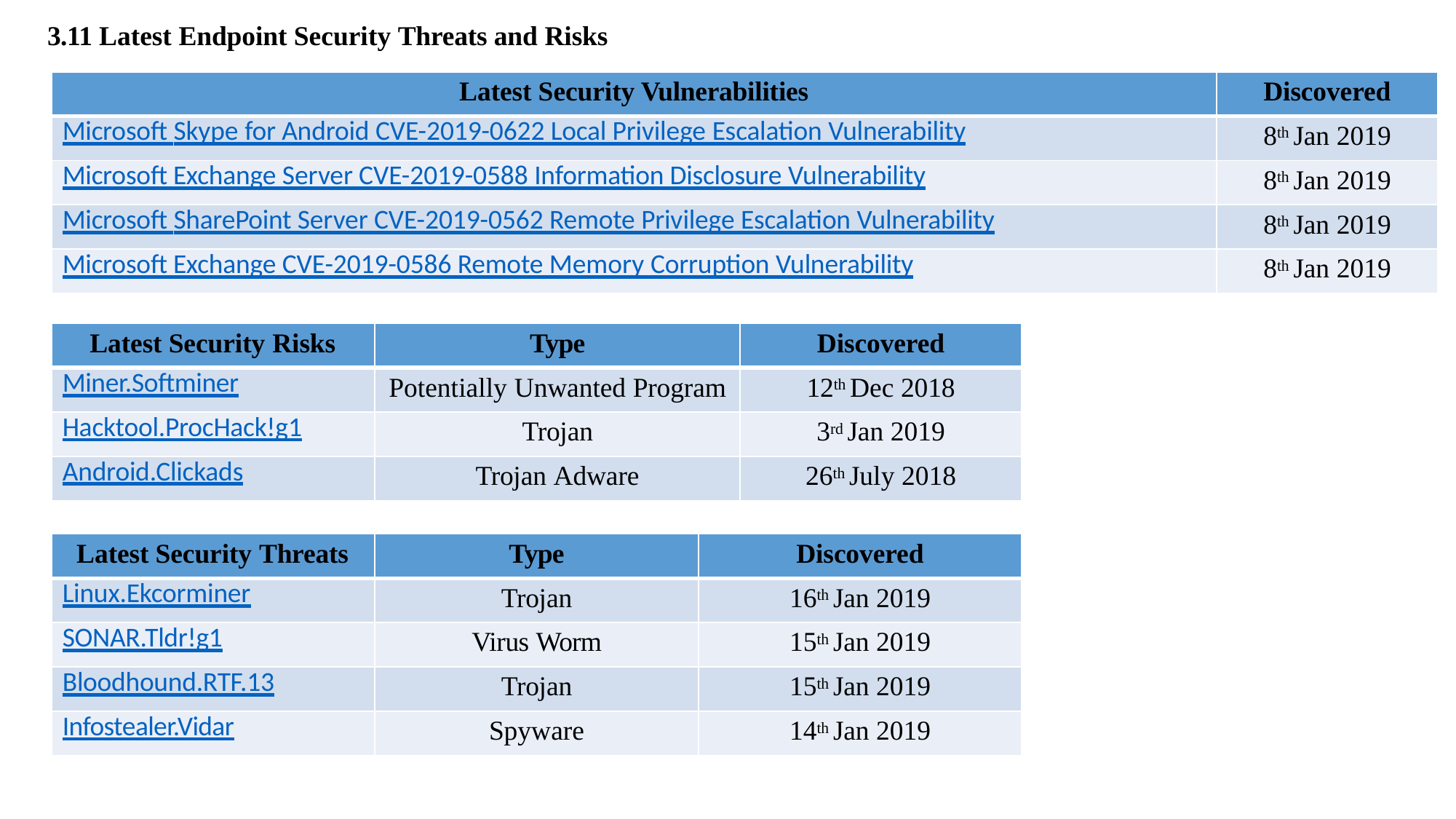

3.11 Latest Endpoint Security Threats and Risks
| Latest Security Vulnerabilities | Discovered |
| --- | --- |
| Microsoft Skype for Android CVE-2019-0622 Local Privilege Escalation Vulnerability | 8th Jan 2019 |
| Microsoft Exchange Server CVE-2019-0588 Information Disclosure Vulnerability | 8th Jan 2019 |
| Microsoft SharePoint Server CVE-2019-0562 Remote Privilege Escalation Vulnerability | 8th Jan 2019 |
| Microsoft Exchange CVE-2019-0586 Remote Memory Corruption Vulnerability | 8th Jan 2019 |
| Latest Security Risks | Type | Discovered |
| --- | --- | --- |
| Miner.Softminer | Potentially Unwanted Program | 12th Dec 2018 |
| Hacktool.ProcHack!g1 | Trojan | 3rd Jan 2019 |
| Android.Clickads | Trojan Adware | 26th July 2018 |
| Latest Security Threats | Type | Discovered |
| --- | --- | --- |
| Linux.Ekcorminer | Trojan | 16th Jan 2019 |
| SONAR.Tldr!g1 | Virus Worm | 15th Jan 2019 |
| Bloodhound.RTF.13 | Trojan | 15th Jan 2019 |
| Infostealer.Vidar | Spyware | 14th Jan 2019 |